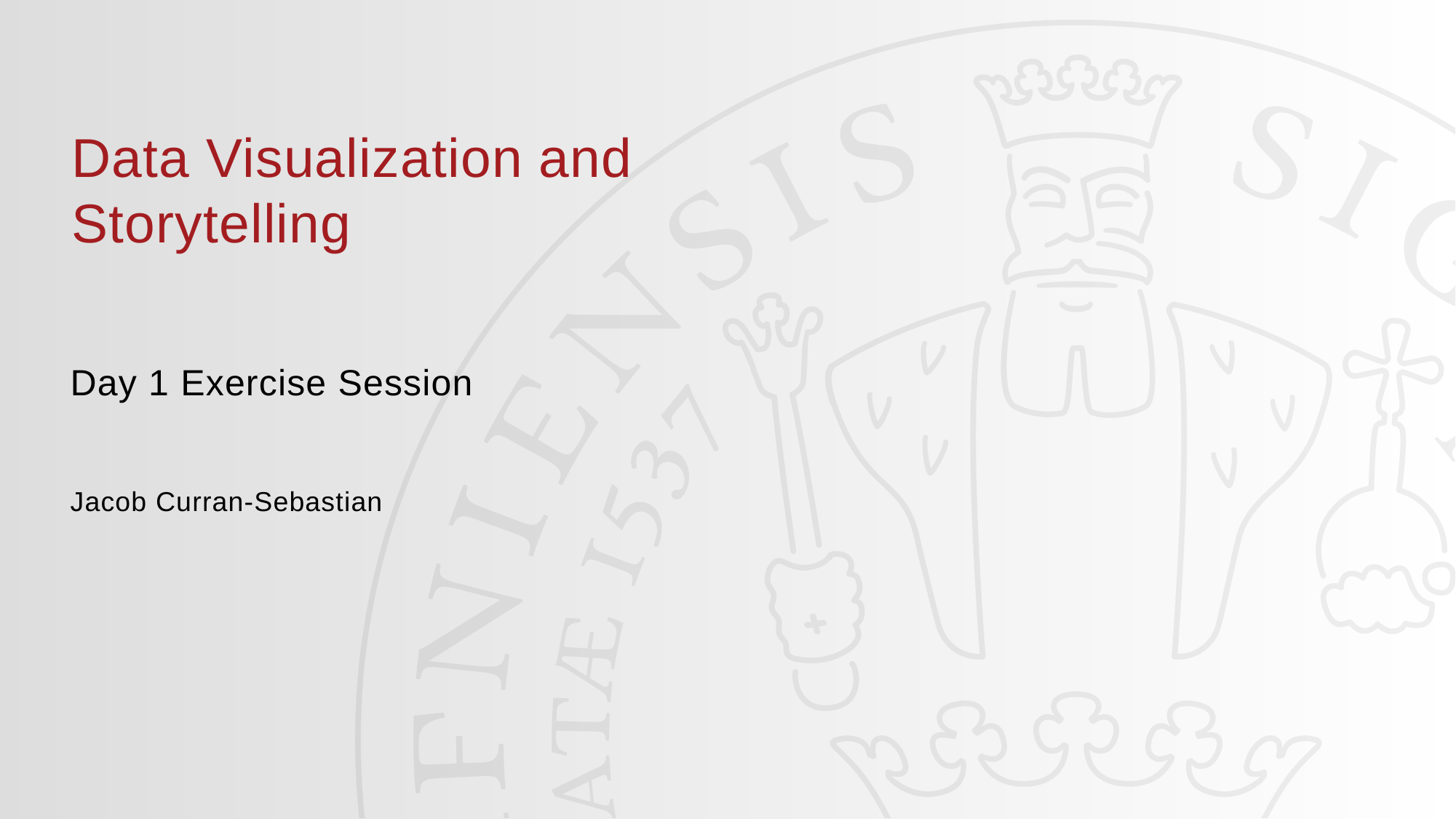

#
Data Visualization and Storytelling
Day 1 Exercise Session
Jacob Curran-Sebastian

18/09/2023
1